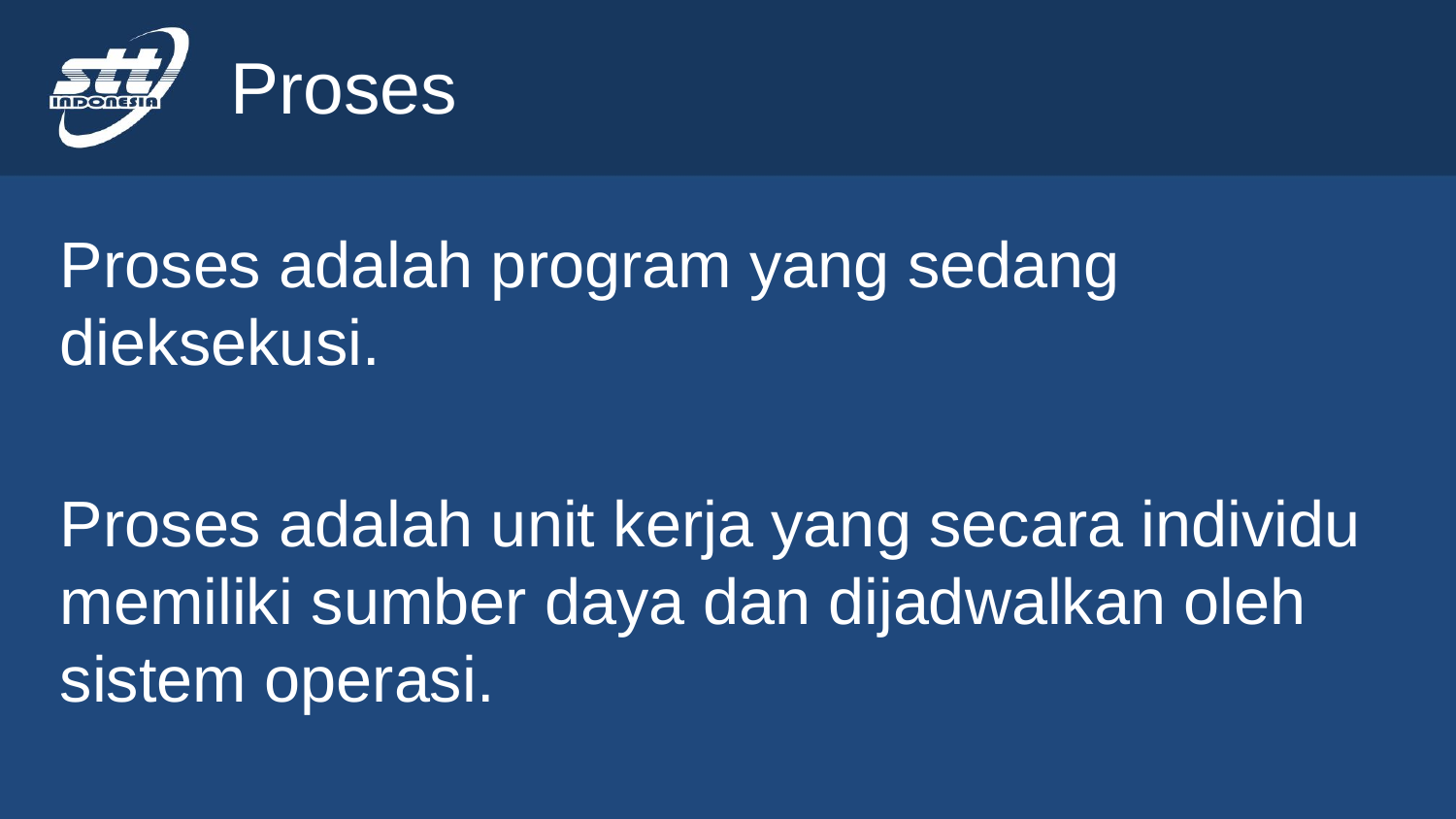

# Proses
Proses adalah program yang sedang dieksekusi.

Proses adalah unit kerja yang secara individu memiliki sumber daya dan dijadwalkan oleh sistem operasi.